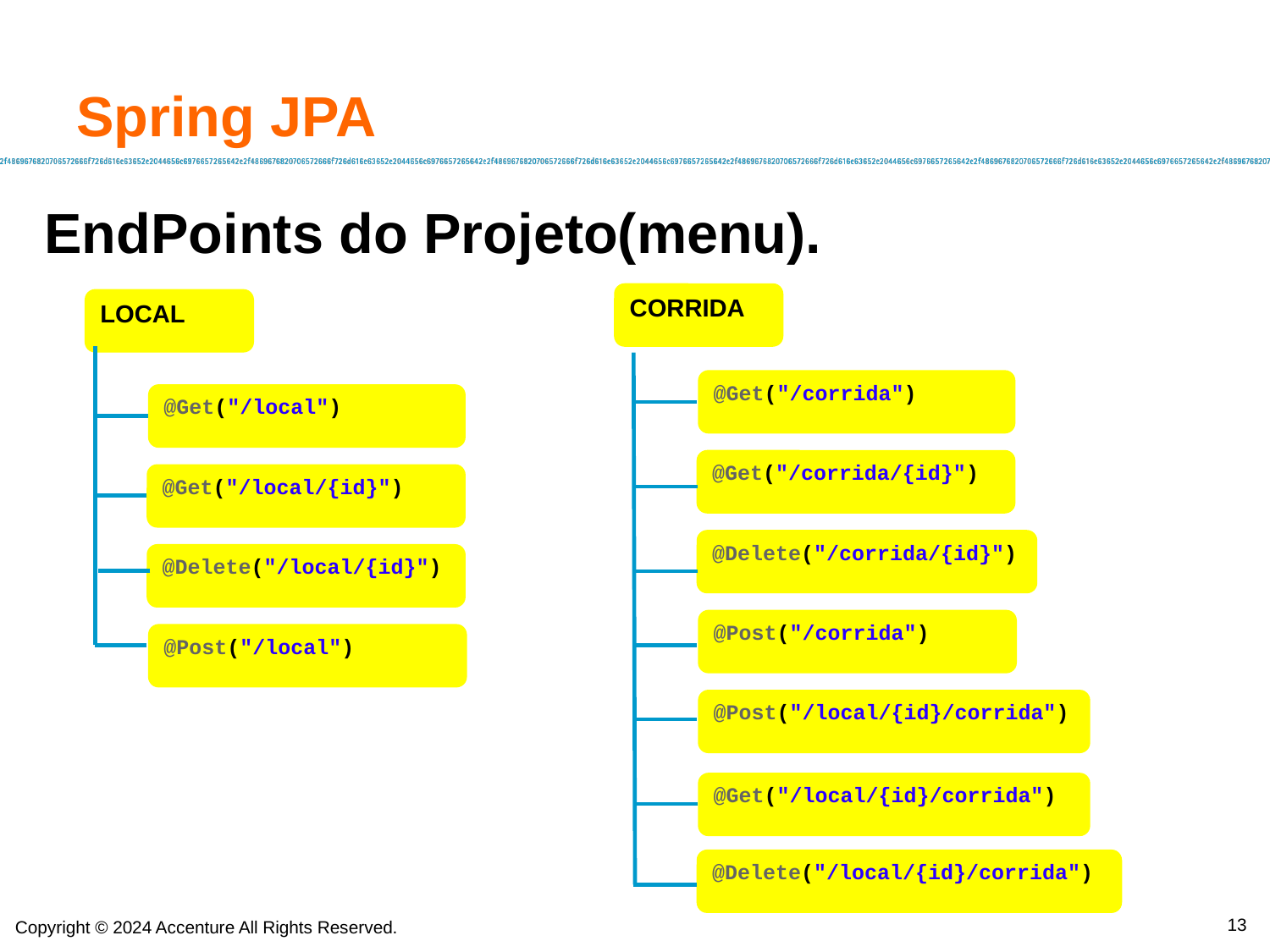

# Spring JPA

EndPoints do Projeto(menu).

CORRIDA
LOCAL
@Get("/corrida")
@Get("/local")
@Get("/corrida/{id}")
@Get("/local/{id}")
@Delete("/corrida/{id}")
@Delete("/local/{id}")
@Post("/corrida")
@Post("/local")
@Post("/local/{id}/corrida")
@Get("/local/{id}/corrida")
@Delete("/local/{id}/corrida")

13